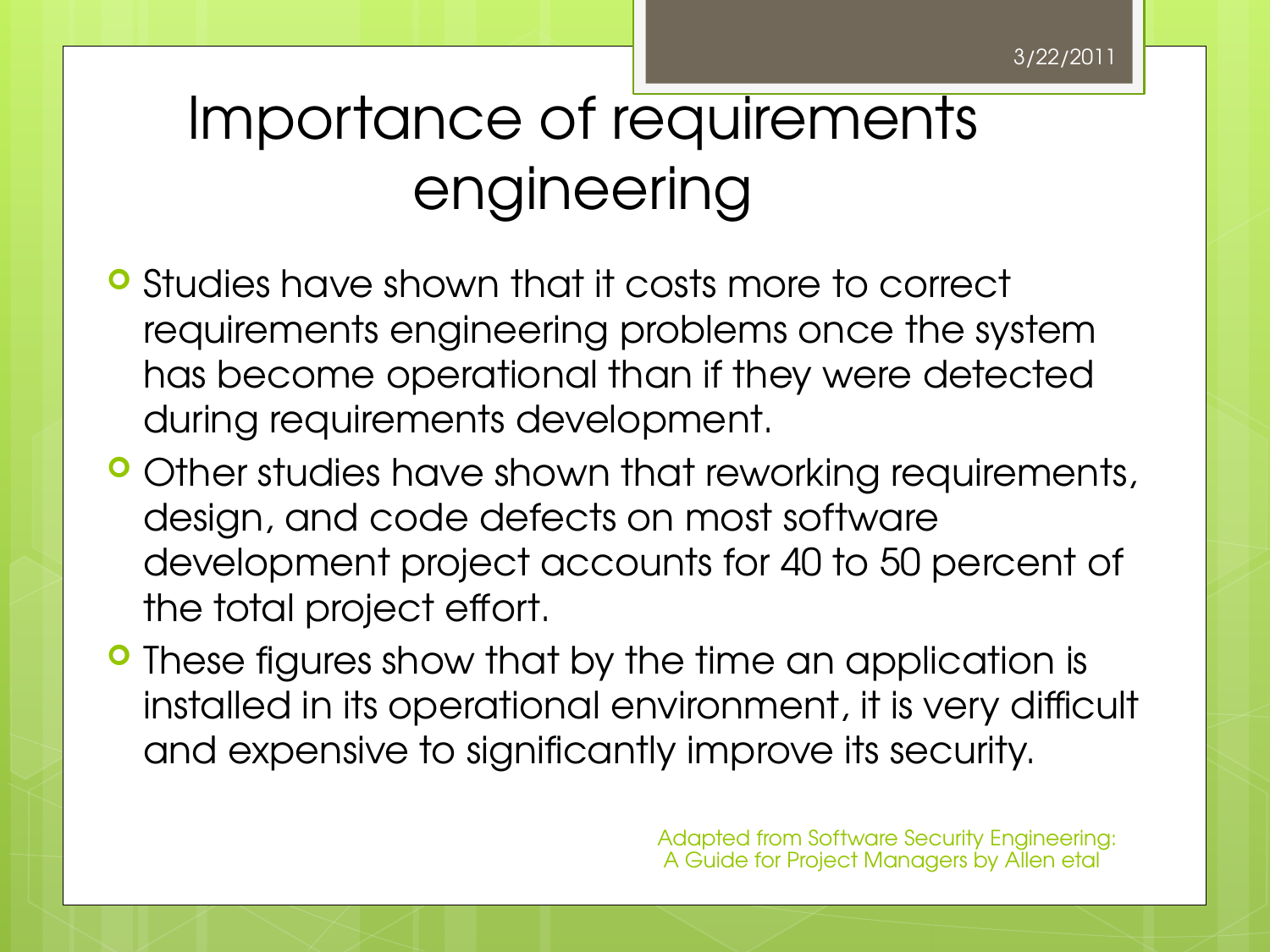

3/22/2011
# Importance of requirements engineering
Studies have shown that it costs more to correct requirements engineering problems once the system has become operational than if they were detected during requirements development.
Other studies have shown that reworking requirements, design, and code defects on most software development project accounts for 40 to 50 percent of the total project effort.
These figures show that by the time an application is installed in its operational environment, it is very difficult and expensive to significantly improve its security.
Adapted from Software Security Engineering: A Guide for Project Managers by Allen etal